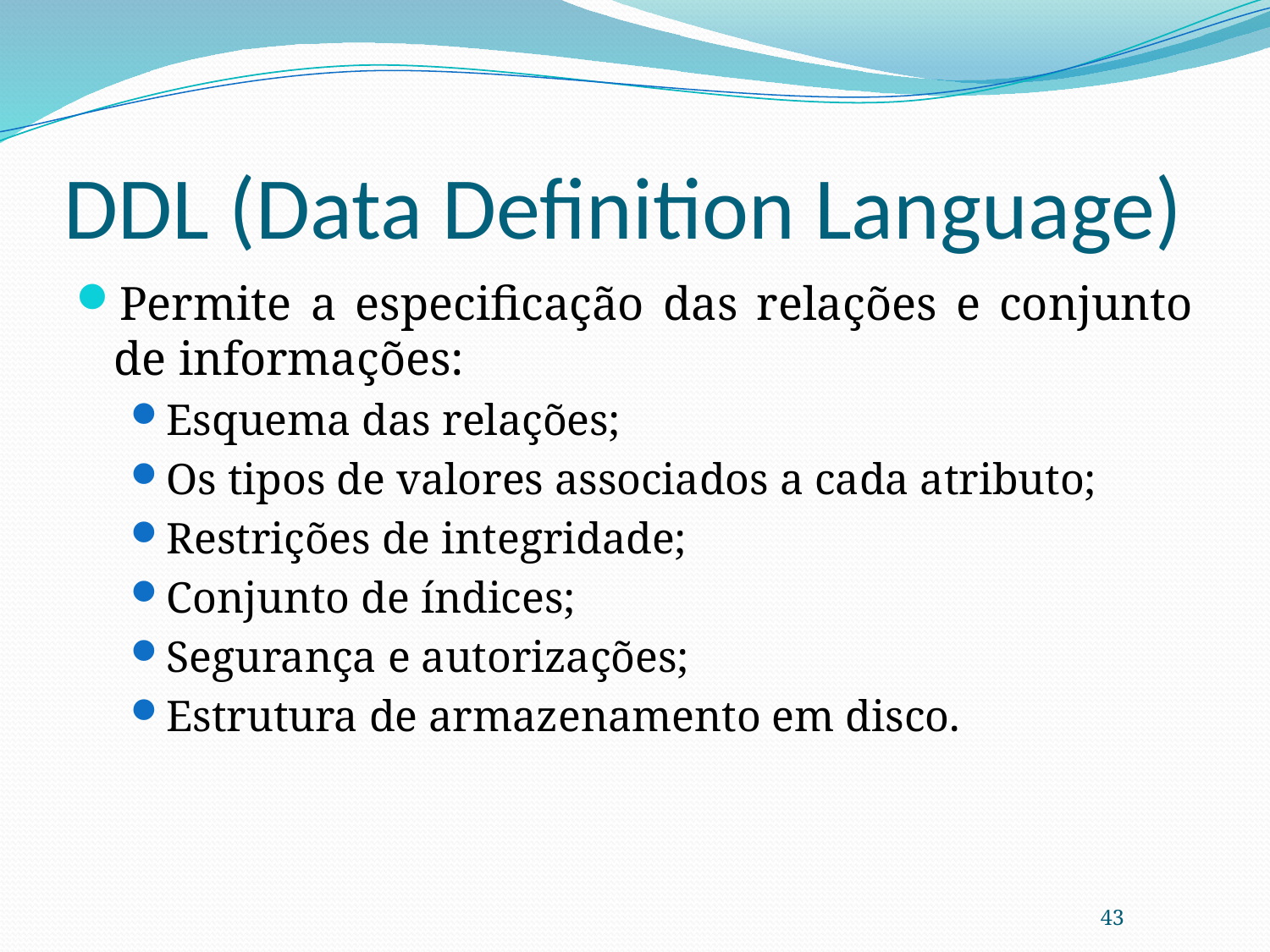

# DDL (Data Definition Language)
Permite a especificação das relações e conjunto de informações:
Esquema das relações;
Os tipos de valores associados a cada atributo;
Restrições de integridade;
Conjunto de índices;
Segurança e autorizações;
Estrutura de armazenamento em disco.
43